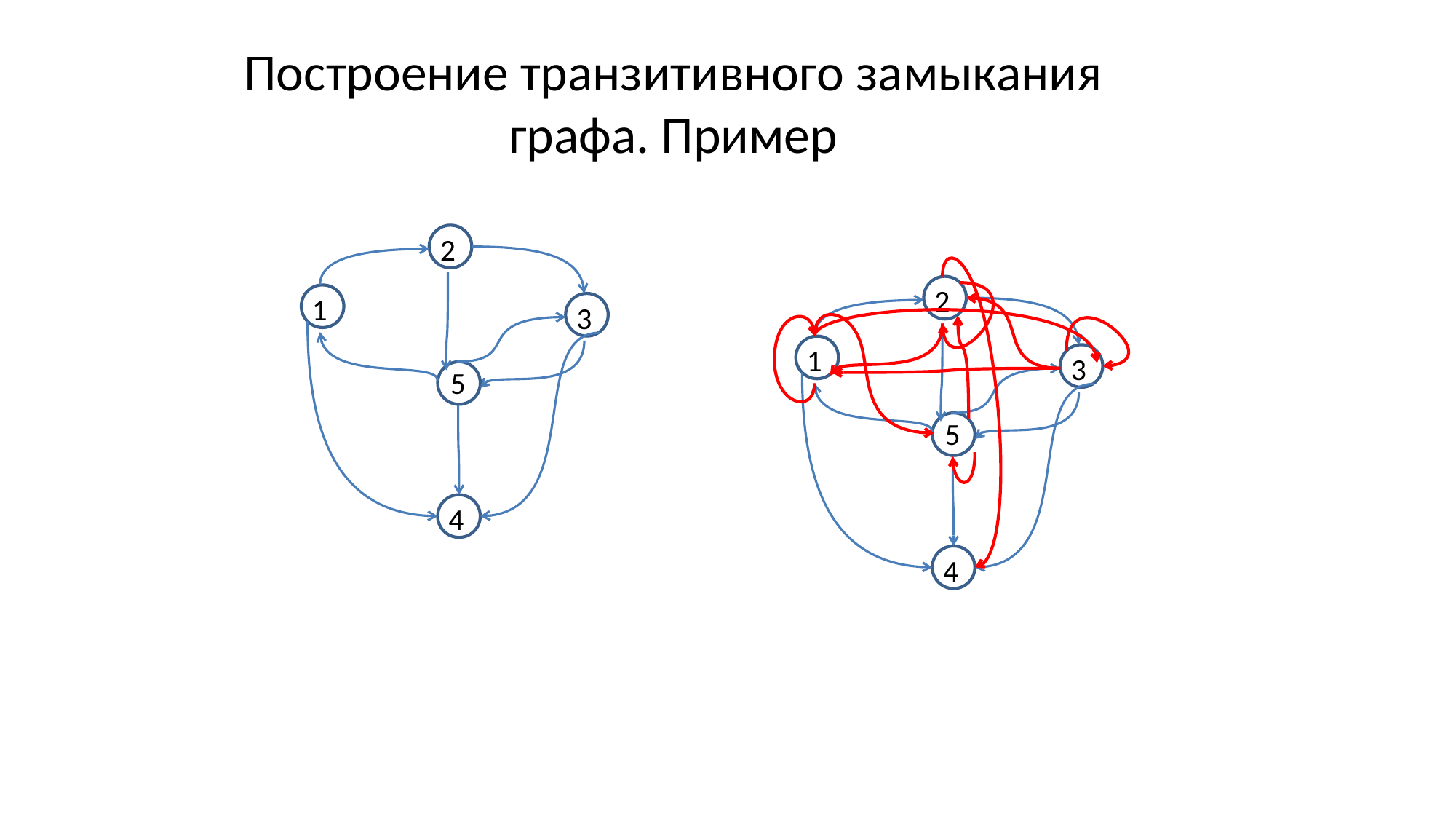

Построение транзитивного замыкания графа. Пример

2

2
1

3
1

3
5

5

4

4